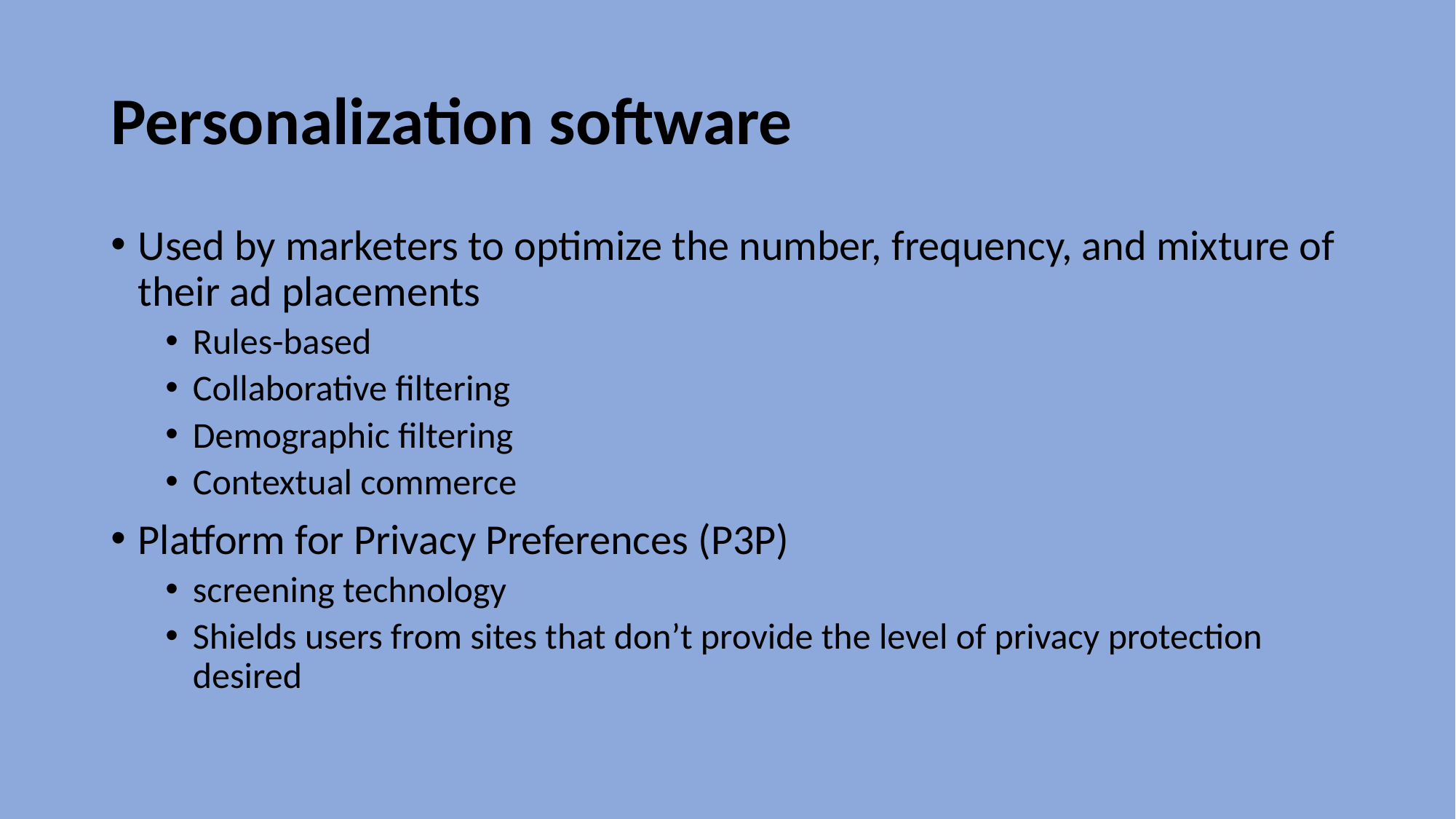

# Personalization software
Used by marketers to optimize the number, frequency, and mixture of their ad placements
Rules-based
Collaborative filtering
Demographic filtering
Contextual commerce
Platform for Privacy Preferences (P3P)
screening technology
Shields users from sites that don’t provide the level of privacy protection desired